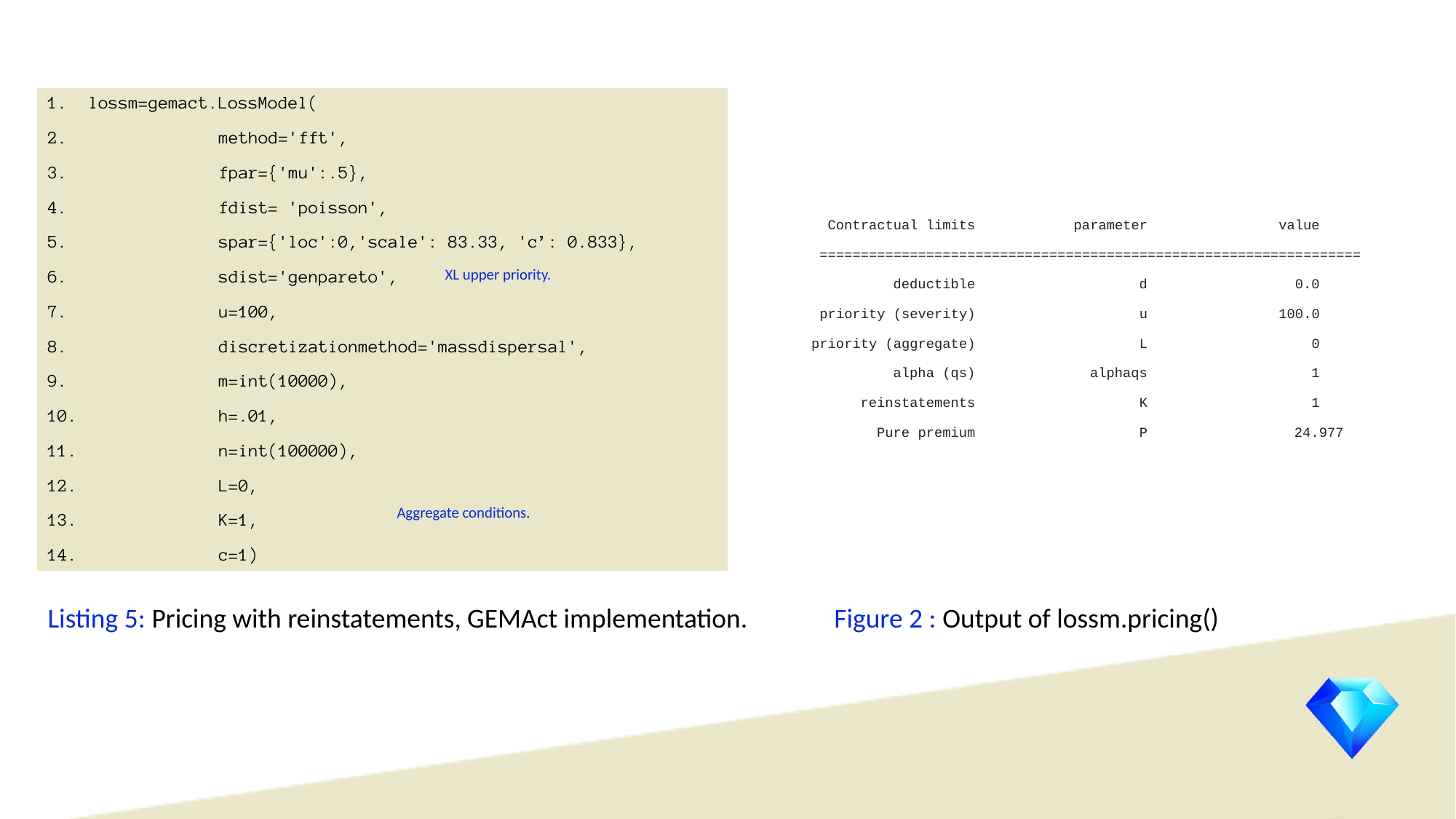

lossm=gemact.LossModel(
             method='fft',
             fpar={'mu':.5},
             fdist= 'poisson',
             spar={'loc':0,'scale': 83.33, 'c’: 0.833},
             sdist='genpareto',
             u=100,
             discretizationmethod='massdispersal',
             m=int(10000),
             h=.01,
             n=int(100000),
             L=0,
             K=1,
             c=1)

                       Contractual limits            parameter                value
                      ==================================================================
                               deductible                    d                  0.0
                      priority (severity)                    u                100.0
                     priority (aggregate)                    L                    0
                               alpha (qs)              alphaqs                    1
                           reinstatements                    K                    1
                             Pure premium                    P    		24.977
XL upper priority.
Aggregate conditions.
Listing 5: Pricing with reinstatements, GEMAct implementation.
Figure 2 : Output of lossm.pricing()